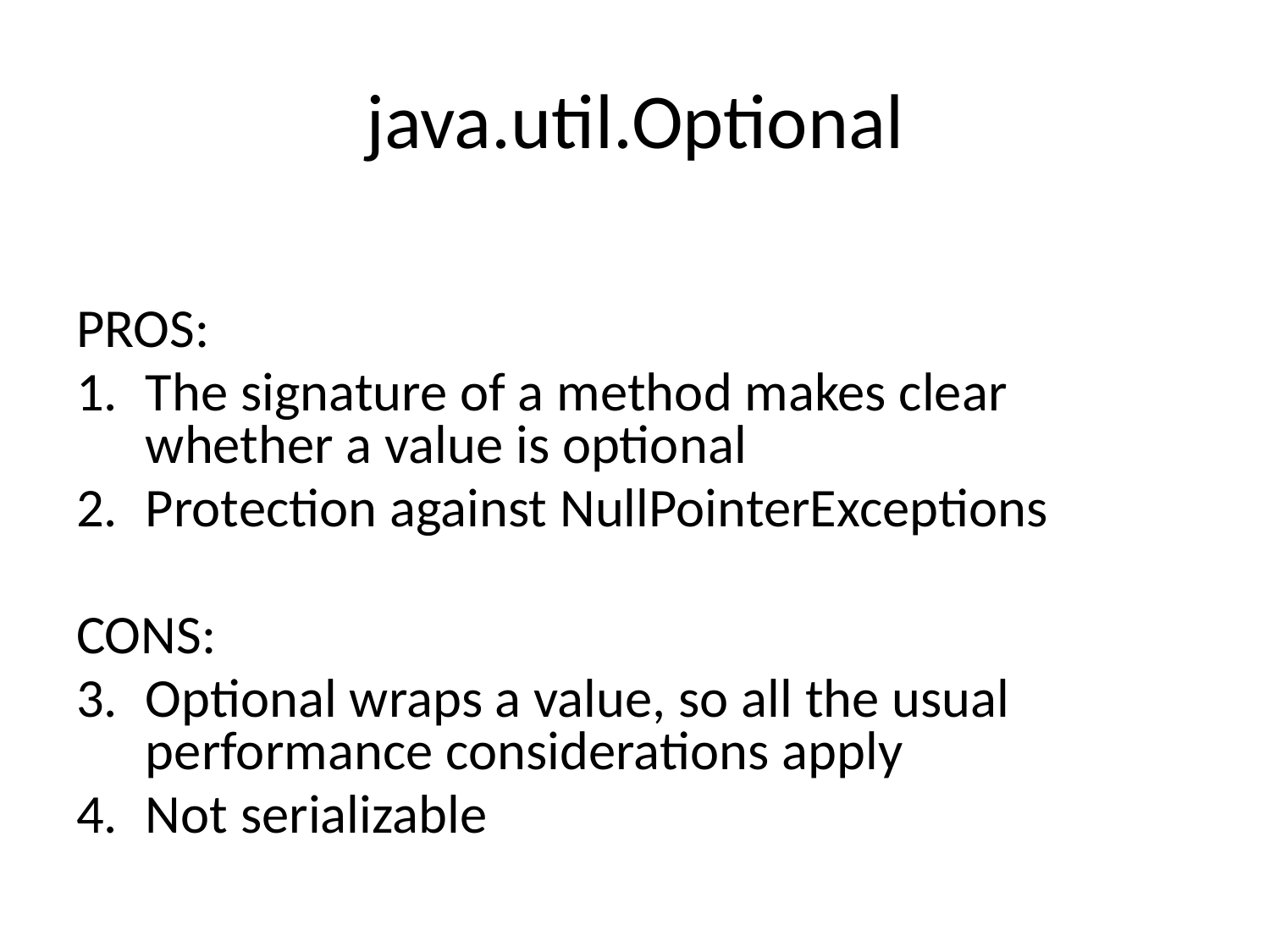

# java.util.Optional

PROS:
The signature of a method makes clear whether a value is optional
Protection against NullPointerExceptions

CONS:
Optional wraps a value, so all the usual performance considerations apply
Not serializable